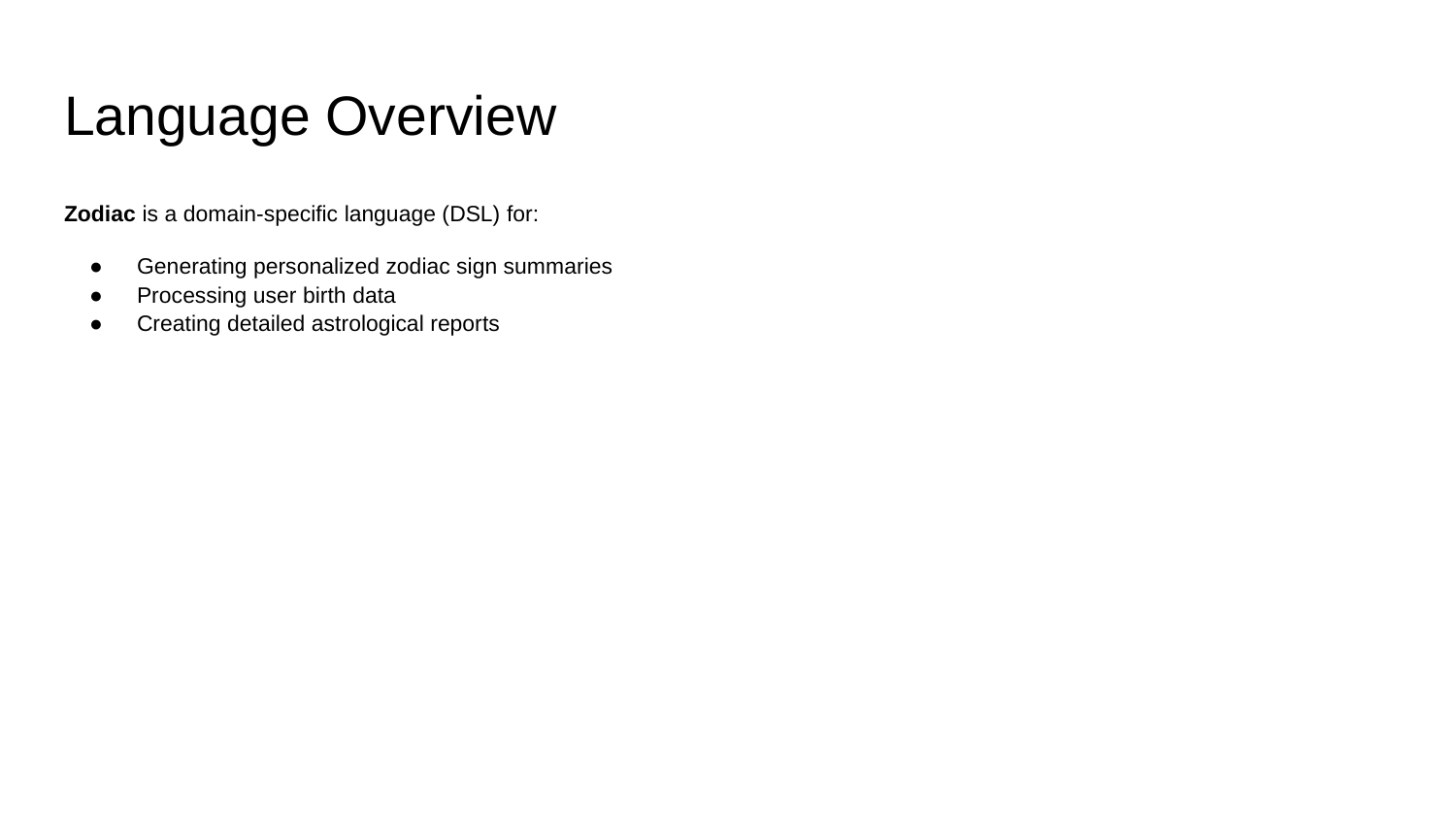

# Language Overview
Zodiac is a domain-specific language (DSL) for:
Generating personalized zodiac sign summaries
Processing user birth data
Creating detailed astrological reports